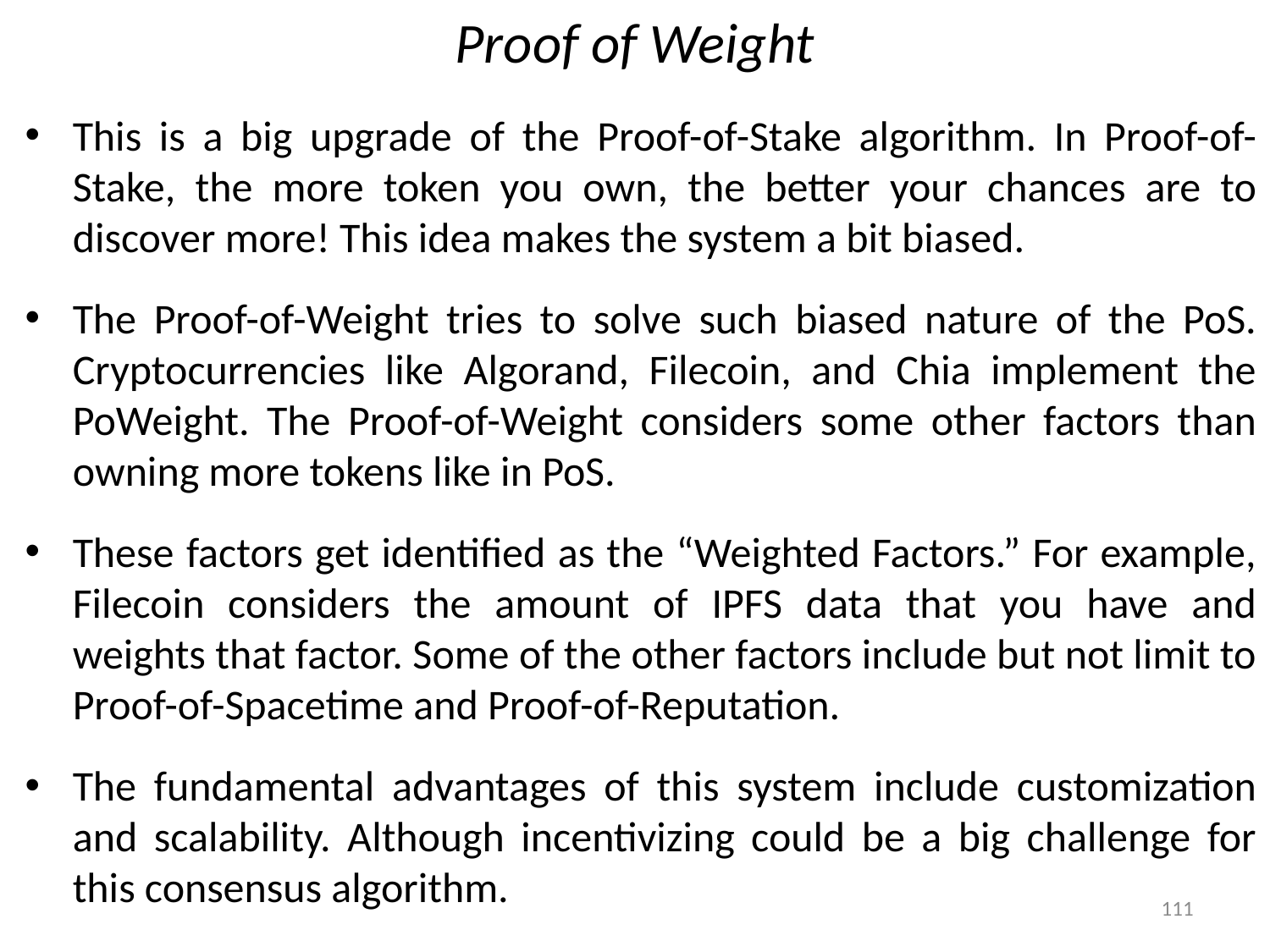

# Proof of Weight
This is a big upgrade of the Proof-of-Stake algorithm. In Proof-of-Stake, the more token you own, the better your chances are to discover more! This idea makes the system a bit biased.

The Proof-of-Weight tries to solve such biased nature of the PoS. Cryptocurrencies like Algorand, Filecoin, and Chia implement the PoWeight. The Proof-of-Weight considers some other factors than owning more tokens like in PoS.

These factors get identified as the “Weighted Factors.” For example, Filecoin considers the amount of IPFS data that you have and weights that factor. Some of the other factors include but not limit to Proof-of-Spacetime and Proof-of-Reputation.

The fundamental advantages of this system include customization and scalability. Although incentivizing could be a big challenge for this consensus algorithm.
111